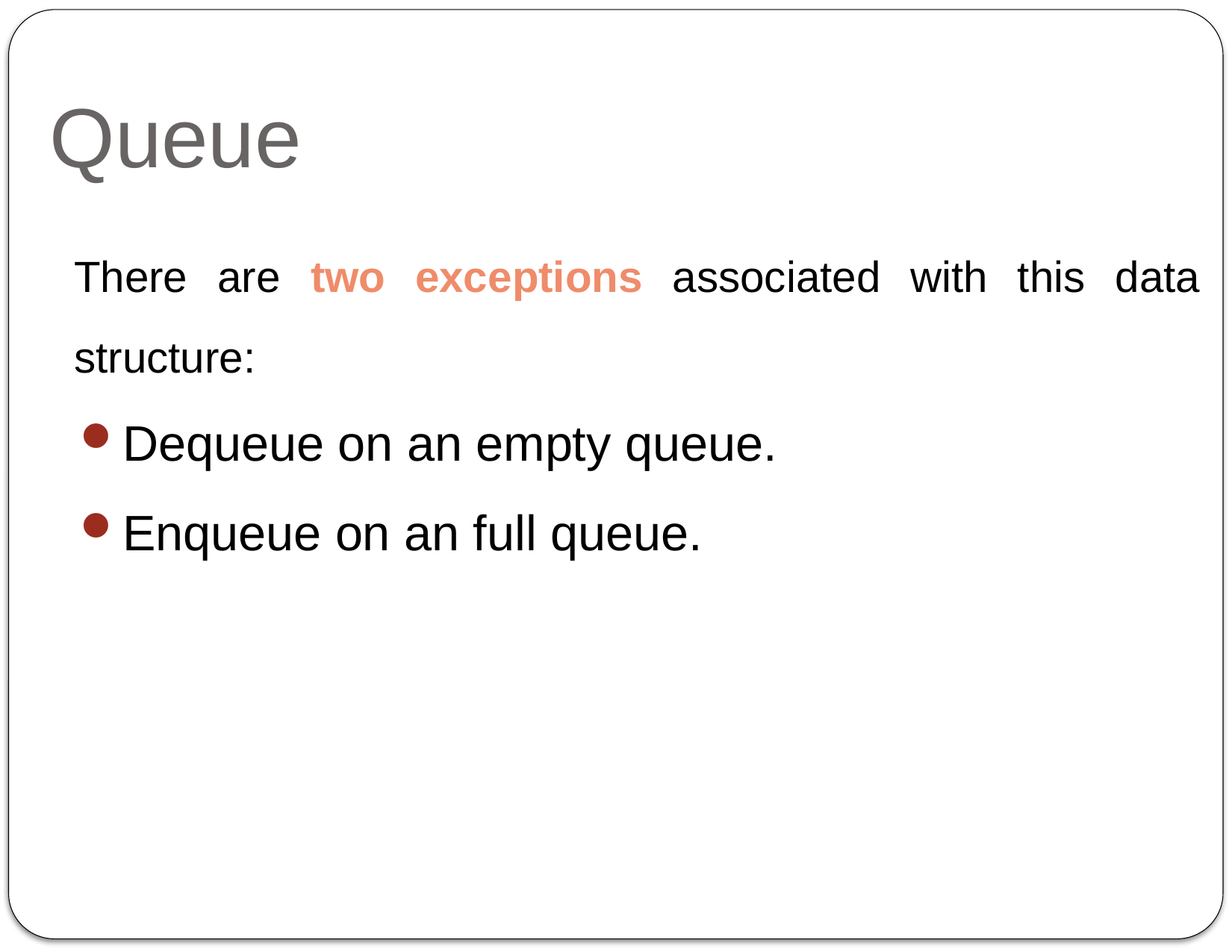

# Queue
	There are two exceptions associated with this data structure:
Dequeue on an empty queue.
Enqueue on an full queue.